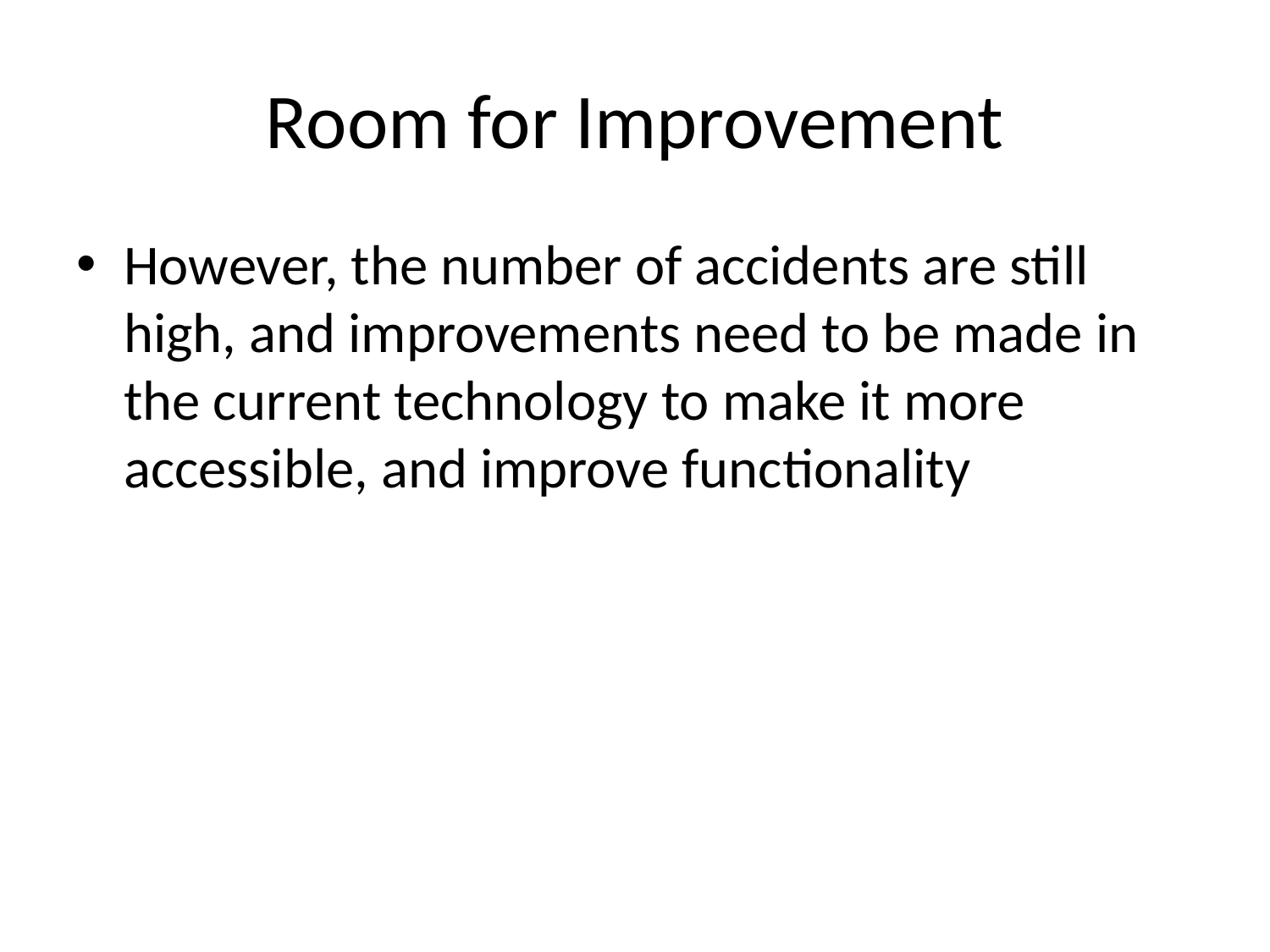

# Room for Improvement
However, the number of accidents are still high, and improvements need to be made in the current technology to make it more accessible, and improve functionality